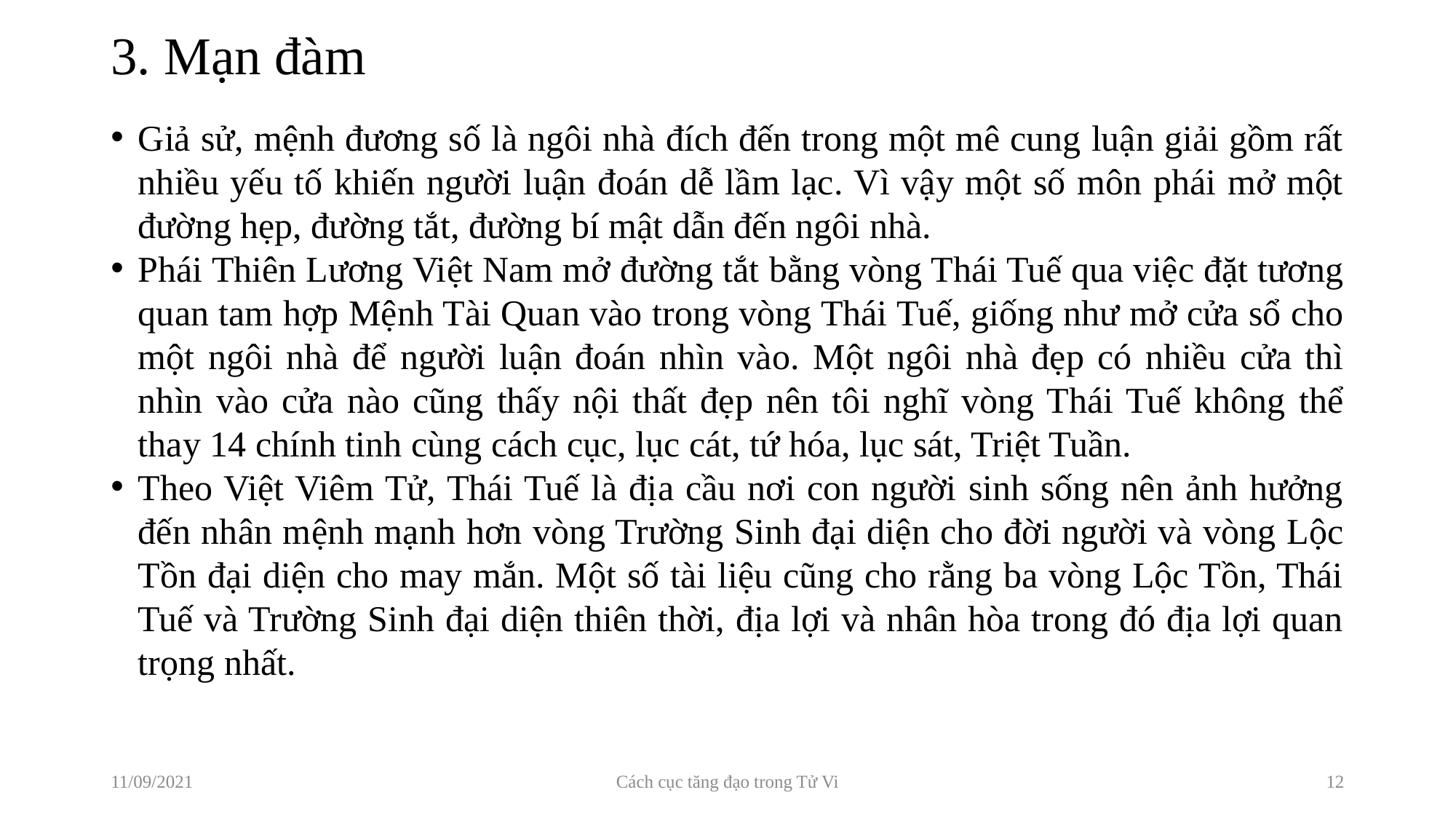

# 3. Mạn đàm
Giả sử, mệnh đương số là ngôi nhà đích đến trong một mê cung luận giải gồm rất nhiều yếu tố khiến người luận đoán dễ lầm lạc. Vì vậy một số môn phái mở một đường hẹp, đường tắt, đường bí mật dẫn đến ngôi nhà.
Phái Thiên Lương Việt Nam mở đường tắt bằng vòng Thái Tuế qua việc đặt tương quan tam hợp Mệnh Tài Quan vào trong vòng Thái Tuế, giống như mở cửa sổ cho một ngôi nhà để người luận đoán nhìn vào. Một ngôi nhà đẹp có nhiều cửa thì nhìn vào cửa nào cũng thấy nội thất đẹp nên tôi nghĩ vòng Thái Tuế không thể thay 14 chính tinh cùng cách cục, lục cát, tứ hóa, lục sát, Triệt Tuần.
Theo Việt Viêm Tử, Thái Tuế là địa cầu nơi con người sinh sống nên ảnh hưởng đến nhân mệnh mạnh hơn vòng Trường Sinh đại diện cho đời người và vòng Lộc Tồn đại diện cho may mắn. Một số tài liệu cũng cho rằng ba vòng Lộc Tồn, Thái Tuế và Trường Sinh đại diện thiên thời, địa lợi và nhân hòa trong đó địa lợi quan trọng nhất.
11/09/2021
Cách cục tăng đạo trong Tử Vi
12